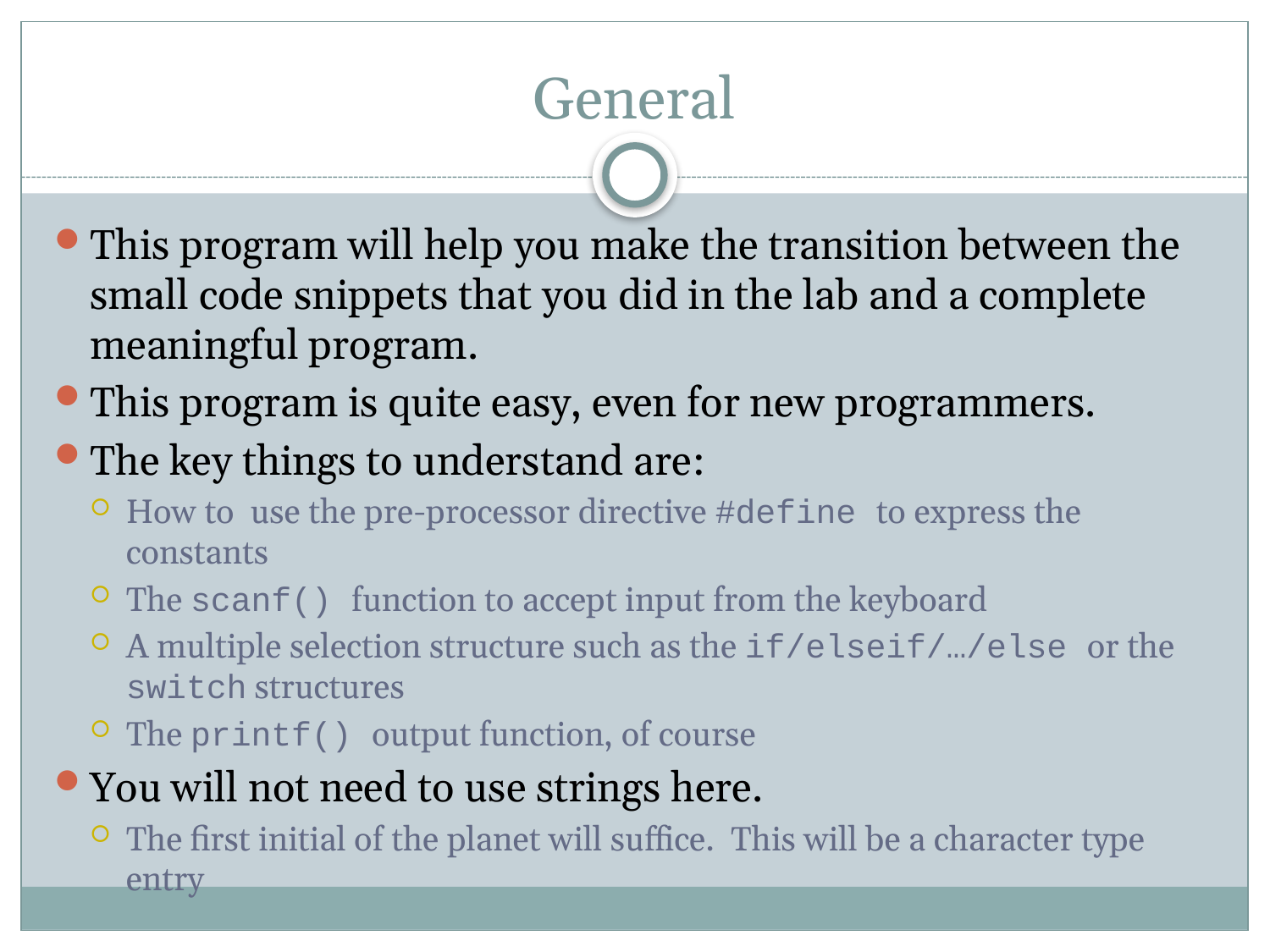

# General
This program will help you make the transition between the small code snippets that you did in the lab and a complete meaningful program.
This program is quite easy, even for new programmers.
The key things to understand are:
How to  use the pre-processor directive #define to express the constants
The scanf() function to accept input from the keyboard
A multiple selection structure such as the if/elseif/…/else or the switch structures
The printf() output function, of course
You will not need to use strings here.
The first initial of the planet will suffice.  This will be a character type entry